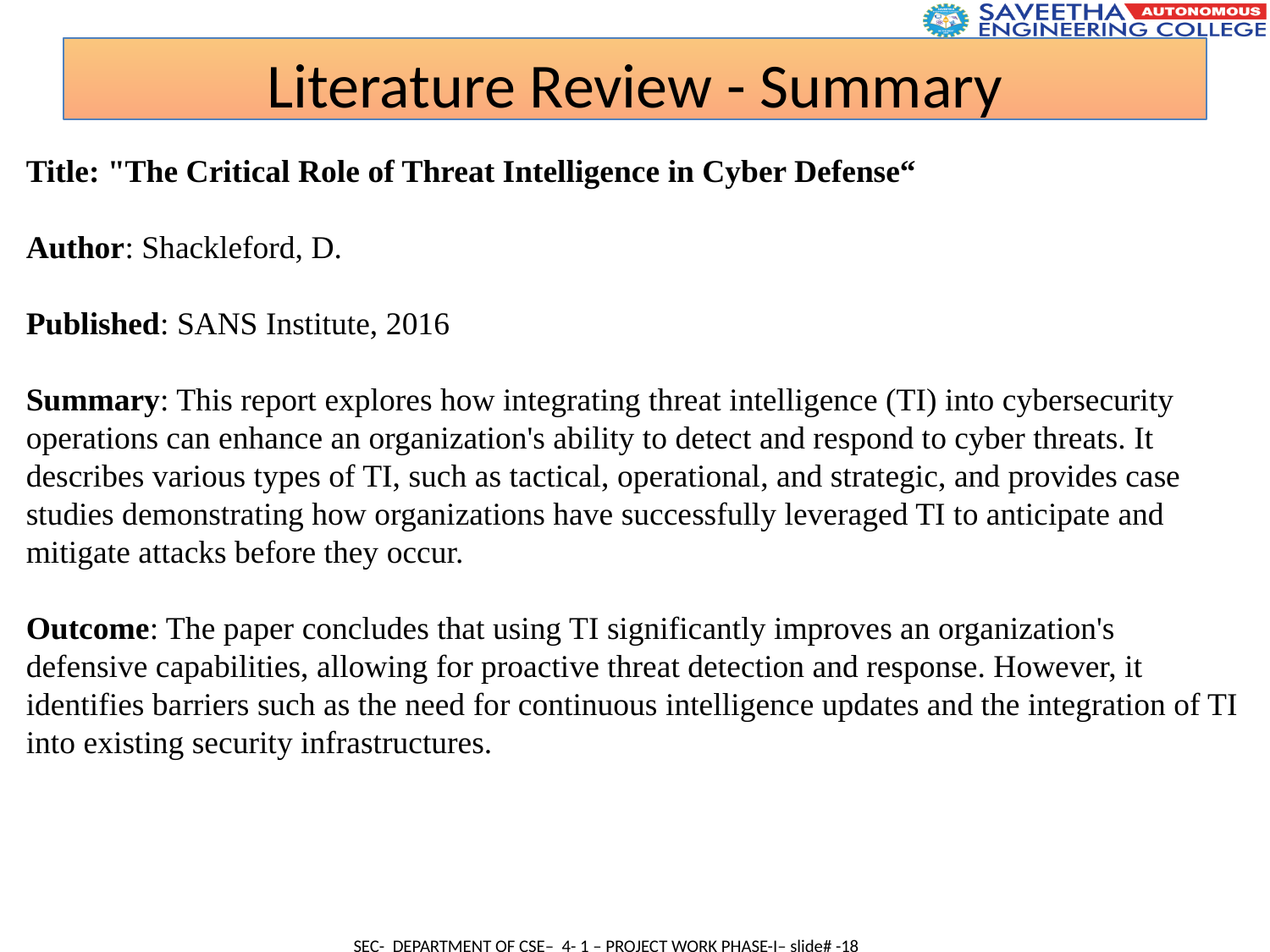

Literature Review - Summary
Title: "The Critical Role of Threat Intelligence in Cyber Defense“

Author: Shackleford, D.
Published: SANS Institute, 2016

Summary: This report explores how integrating threat intelligence (TI) into cybersecurity operations can enhance an organization's ability to detect and respond to cyber threats. It describes various types of TI, such as tactical, operational, and strategic, and provides case studies demonstrating how organizations have successfully leveraged TI to anticipate and mitigate attacks before they occur.

Outcome: The paper concludes that using TI significantly improves an organization's defensive capabilities, allowing for proactive threat detection and response. However, it identifies barriers such as the need for continuous intelligence updates and the integration of TI into existing security infrastructures.